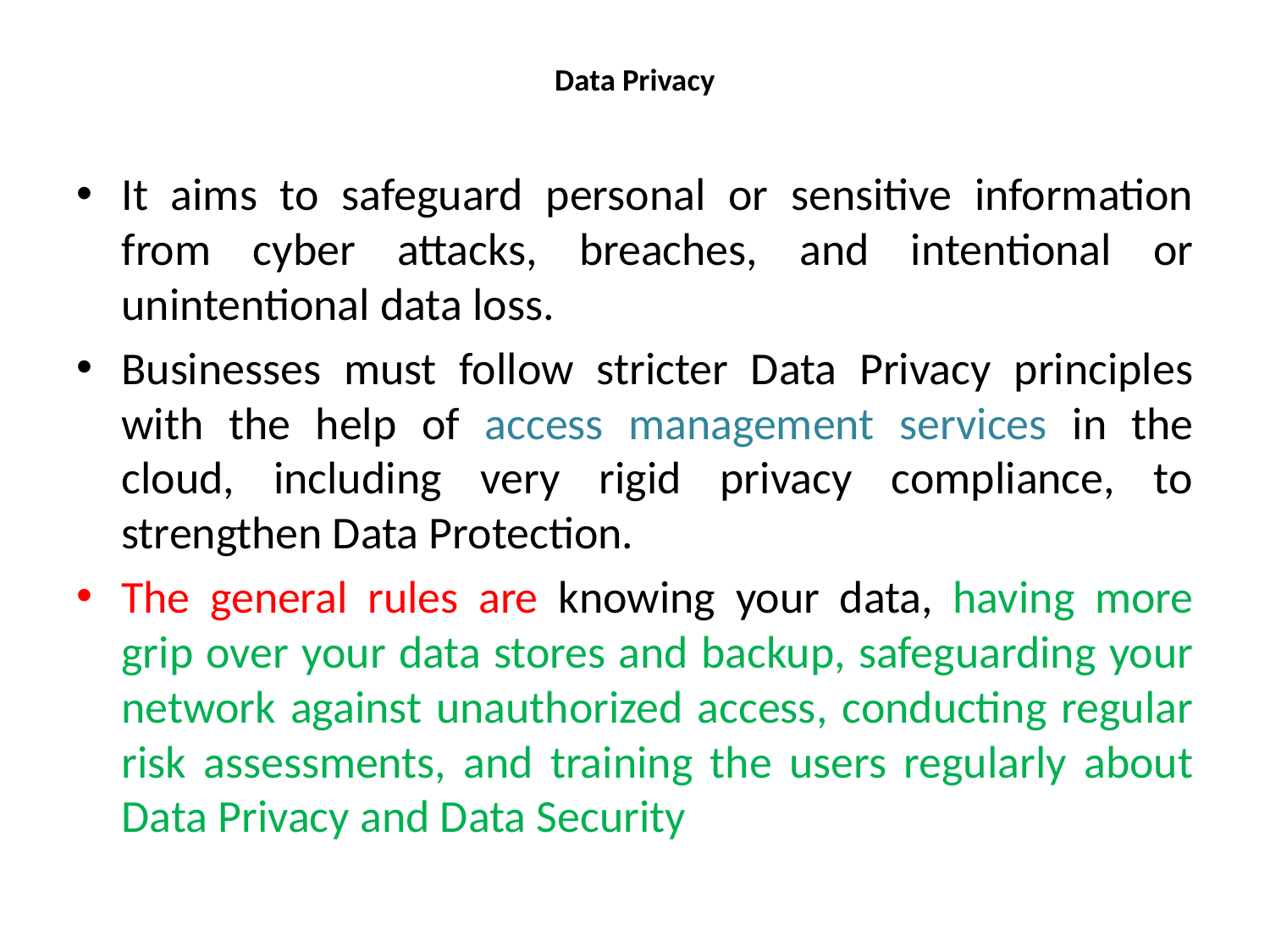

# Data Privacy
It aims to safeguard personal or sensitive information from cyber attacks, breaches, and intentional or unintentional data loss.
Businesses must follow stricter Data Privacy principles with the help of access management services in the cloud, including very rigid privacy compliance, to strengthen Data Protection.
The general rules are knowing your data, having more grip over your data stores and backup, safeguarding your network against unauthorized access, conducting regular risk assessments, and training the users regularly about Data Privacy and Data Security